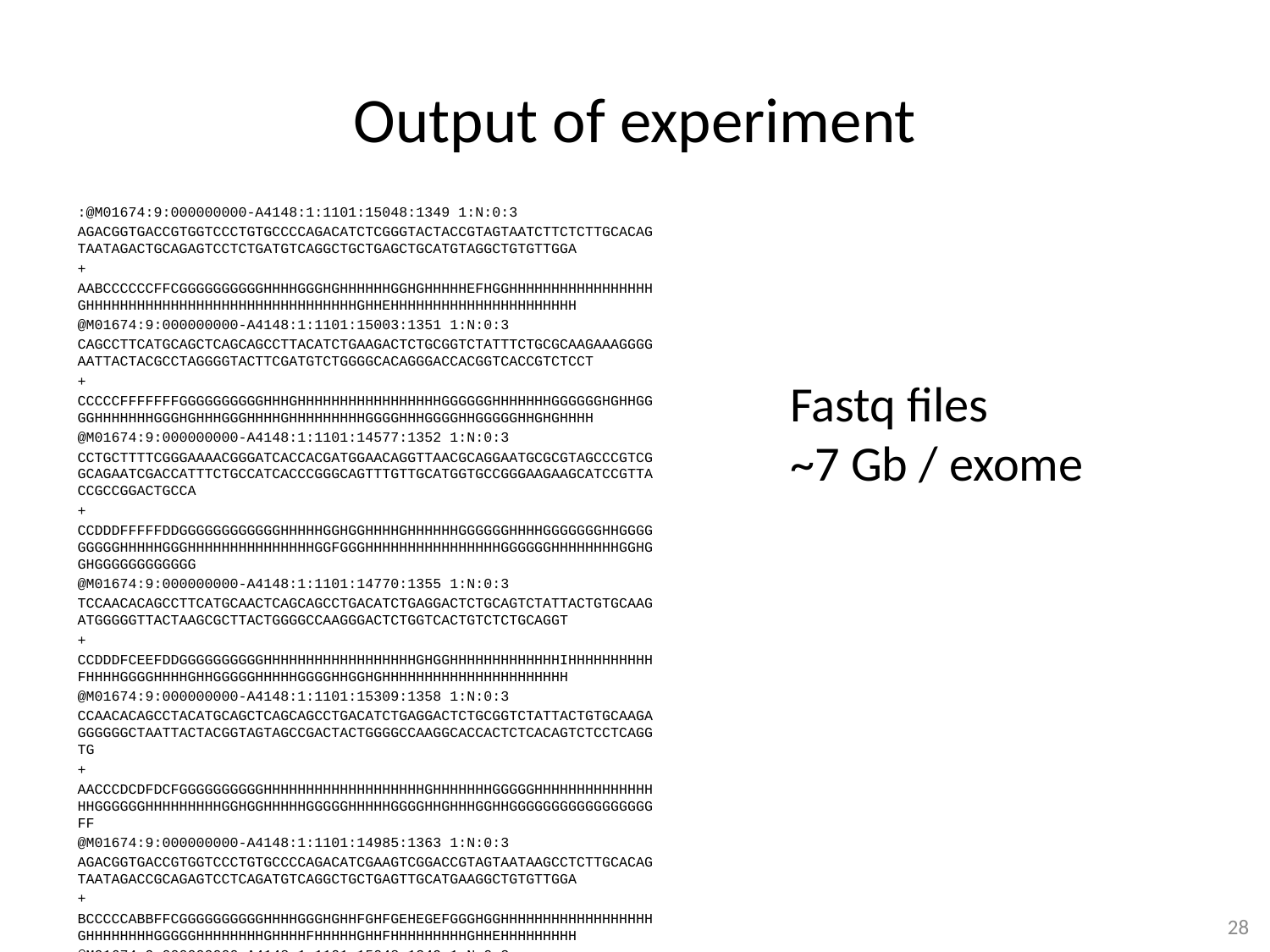

# Output of experiment
:@M01674:9:000000000-A4148:1:1101:15048:1349 1:N:0:3
AGACGGTGACCGTGGTCCCTGTGCCCCAGACATCTCGGGTACTACCGTAGTAATCTTCTCTTGCACAGTAATAGACTGCAGAGTCCTCTGATGTCAGGCTGCTGAGCTGCATGTAGGCTGTGTTGGA
+
AABCCCCCCFFCGGGGGGGGGGHHHHGGGHGHHHHHHGGHGHHHHHEFHGGHHHHHHHHHHHHHHHHHGHHHHHHHHHHHHHHHHHHHHHHHHHHHHHHHHGHHEHHHHHHHHHHHHHHHHHHHHHH
@M01674:9:000000000-A4148:1:1101:15003:1351 1:N:0:3
CAGCCTTCATGCAGCTCAGCAGCCTTACATCTGAAGACTCTGCGGTCTATTTCTGCGCAAGAAAGGGGAATTACTACGCCTAGGGGTACTTCGATGTCTGGGGCACAGGGACCACGGTCACCGTCTCCT
+
CCCCCFFFFFFFGGGGGGGGGGHHHGHHHHHHHHHHHHHHHHHGGGGGGHHHHHHHGGGGGGHGHHGGGGHHHHHHHGGGHGHHHGGGHHHHGHHHHHHHHHGGGGHHHGGGGHHGGGGGHHGHGHHHH
@M01674:9:000000000-A4148:1:1101:14577:1352 1:N:0:3
CCTGCTTTTCGGGAAAACGGGATCACCACGATGGAACAGGTTAACGCAGGAATGCGCGTAGCCCGTCGGCAGAATCGACCATTTCTGCCATCACCCGGGCAGTTTGTTGCATGGTGCCGGGAAGAAGCATCCGTTACCGCCGGACTGCCA
+
CCDDDFFFFFDDGGGGGGGGGGGGHHHHHGGHGGHHHHGHHHHHHGGGGGGHHHHGGGGGGGHHGGGGGGGGGHHHHHGGGHHHHHHHHHHHHHHHGGFGGGHHHHHHHHHHHHHHHHGGGGGGHHHHHHHHGGHGGHGGGGGGGGGGGG
@M01674:9:000000000-A4148:1:1101:14770:1355 1:N:0:3
TCCAACACAGCCTTCATGCAACTCAGCAGCCTGACATCTGAGGACTCTGCAGTCTATTACTGTGCAAGATGGGGGTTACTAAGCGCTTACTGGGGCCAAGGGACTCTGGTCACTGTCTCTGCAGGT
+
CCDDDFCEEFDDGGGGGGGGGGHHHHHHHHHHHHHHHHHHGHGGHHHHHHHHHHHHHIHHHHHHHHHHFHHHHGGGGHHHHGHHGGGGGHHHHHGGGGHHGGHGHHHHHHHHHHHHHHHHHHHHHH
@M01674:9:000000000-A4148:1:1101:15309:1358 1:N:0:3
CCAACACAGCCTACATGCAGCTCAGCAGCCTGACATCTGAGGACTCTGCGGTCTATTACTGTGCAAGAGGGGGGCTAATTACTACGGTAGTAGCCGACTACTGGGGCCAAGGCACCACTCTCACAGTCTCCTCAGGTG
+
AACCCDCDFDCFGGGGGGGGGGHHHHHHHHHHHHHHHHHHHGHHHHHHHGGGGGHHHHHHHHHHHHHHHHGGGGGGHHHHHHHHHGGHGGHHHHHGGGGGHHHHHGGGGHHGHHHGGHHGGGGGGGGGGGGGGGGGFF
@M01674:9:000000000-A4148:1:1101:14985:1363 1:N:0:3
AGACGGTGACCGTGGTCCCTGTGCCCCAGACATCGAAGTCGGACCGTAGTAATAAGCCTCTTGCACAGTAATAGACCGCAGAGTCCTCAGATGTCAGGCTGCTGAGTTGCATGAAGGCTGTGTTGGA
+
BCCCCCABBFFCGGGGGGGGGGHHHHGGGHGHHFGHFGEHEGEFGGGHGGHHHHHHHHHHHHHHHHHHGHHHHHHHHGGGGGHHHHHHHHGHHHHFHHHHHGHHFHHHHHHHHHGHHEHHHHHHHHH
@M01674:9:000000000-A4148:1:1101:15048:1349 1:N:0:3
AGACGGTGACCGTGGTCCCTGTGCCCCAGACATCTCGGGTACTACCGTAGTAATCTTCTCTTGCACAGTAATAGACTGCAGAGTCCTCTGATGTCAGGCTGCTGAGCTGCATGTAGGCTGTGTTGGA
+
AABCCCCCCFFCGGGGGGGGGGHHHHGGGHGHHHHHHGGHGHHHHHEFHGGHHHHHHHHHHHHHHHHHGHHHHHHHHHHHHHHHHHHHHHHHHHHHHHHHHGHHEHHHHHHHHHHHHHHHHHHHHHH
@M01674:9:000000000-A4148:1:1101:15003:1351 1:N:0:3
CAGCCTTCATGCAGCTCAGCAGCCTTACATCTGAAGACTCTGCGGTCTATTTCTGCGCAAGAAAGGGGAATTACTACGCCTAGGGGTACTTCGATGTCTGGGGCACAGGGACCACGGTCACCGTCTCCT
+
CCCCCFFFFFFFGGGGGGGGGGHHHGHHHHHHHHHHHHHHHHHGGGGGGHHHHHHHGGGGGGHGHHGGGGHHHHHHHGGGHGHHHGGGHHHHGHHHHHHHHHGGGGHHHGGGGHHGGGGGHHGHGHHHH
@M01674:9:000000000-A4148:1:1101:14577:1352 1:N:0:3
CCTGCTTTTCGGGAAAACGGGATCACCACGATGGAACAGGTTAACGCAGGAATGCGCGTAGCCCGTCGGCAGAATCGACCATTTCTGCCATCACCCGGGCAGTTTGTTGCATGGTGCCGGGAAGAAGCATCCGTTACCGCCGGACTGCCA
+
CCDDDFFFFFDDGGGGGGGGGGGGHHHHHGGHGGHHHHGHHHHHHGGGGGGHHHHGGGGGGGHHGGGGGGGGGHHHHHGGGHHHHHHHHHHHHHHHGGFGGGHHHHHHHHHHHHHHHHGGGGGGHHHHHHHHGGHGGHGGGGGGGGGGGG
@M01674:9:000000000-A4148:1:1101:14770:1355 1:N:0:3
TCCAACACAGCCTTCATGCAACTCAGCAGCCTGACATCTGAGGACTCTGCAGTCTATTACTGTGCAAGATGGGGGTTACTAAGCGCTTACTGGGGCCAAGGGACTCTGGTCACTGTCTCTGCAGGT
+
CCDDDFCEEFDDGGGGGGGGGGHHHHHHHHHHHHHHHHHHGHGGHHHHHHHHHHHHHIHHHHHHHHHHFHHHHGGGGHHHHGHHGGGGGHHHHHGGGGHHGGHGHHHHHHHHHHHHHHHHHHHHHH
Fastq files
~7 Gb / exome
28